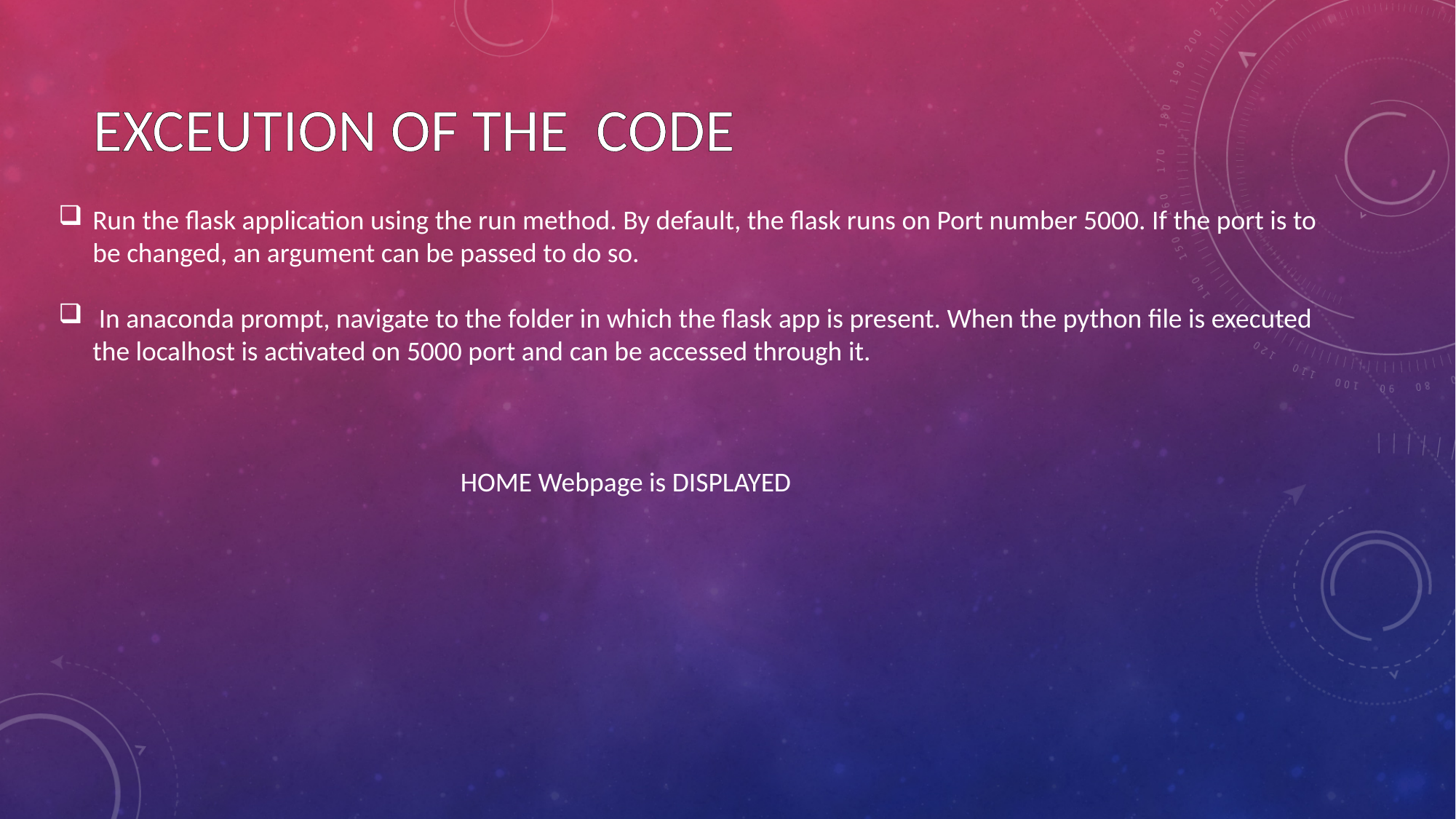

# EXCEUTION OF THE  CODE
Run the flask application using the run method. By default, the flask runs on Port number 5000. If the port is to be changed, an argument can be passed to do so.

 In anaconda prompt, navigate to the folder in which the flask app is present. When the python file is executed the localhost is activated on 5000 port and can be accessed through it.

                                                                 HOME Webpage is DISPLAYED